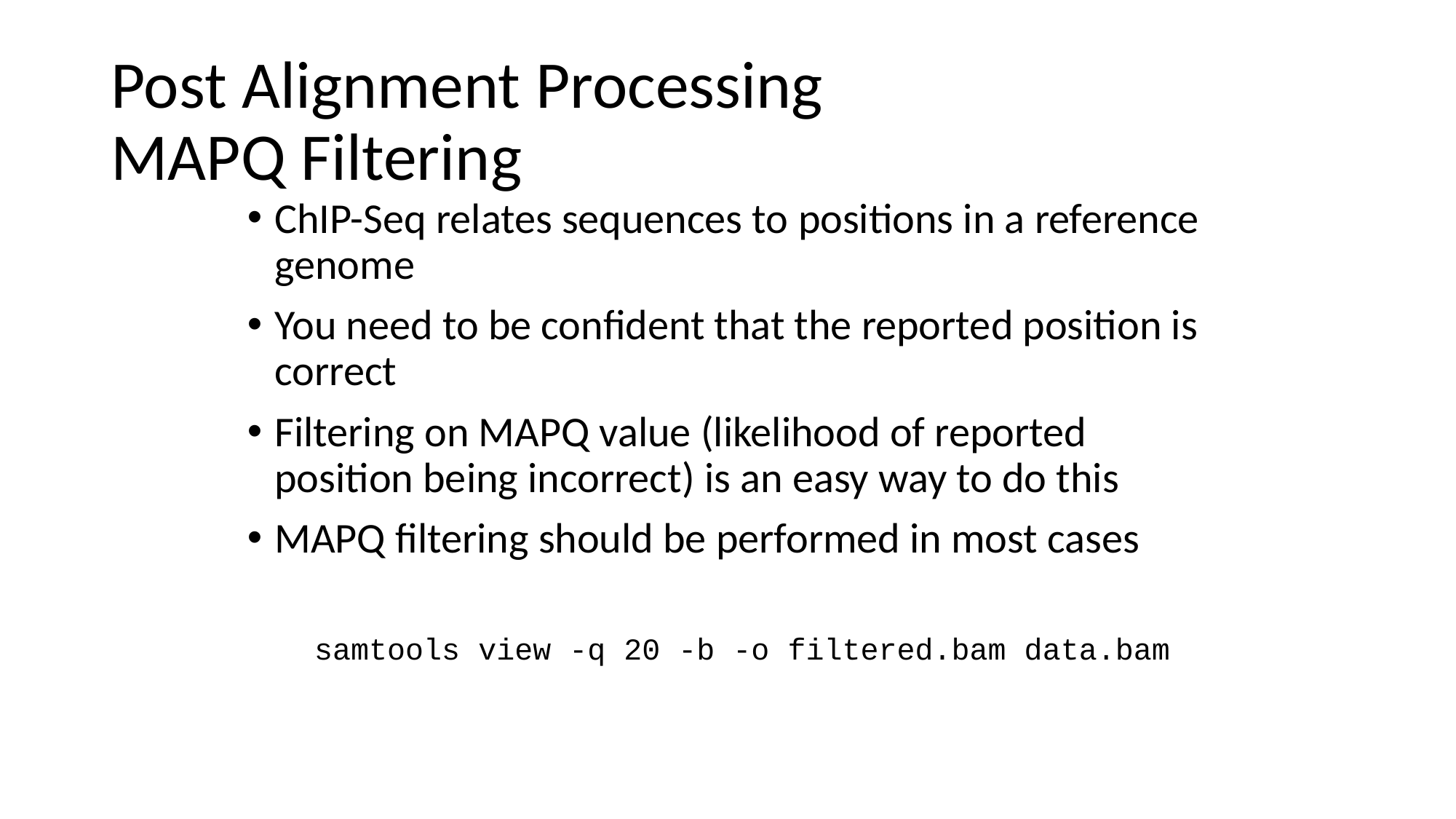

# Post Alignment Processing MAPQ Filtering
ChIP-Seq relates sequences to positions in a reference genome
You need to be confident that the reported position is correct
Filtering on MAPQ value (likelihood of reported position being incorrect) is an easy way to do this
MAPQ filtering should be performed in most cases
samtools view -q 20 -b -o filtered.bam data.bam